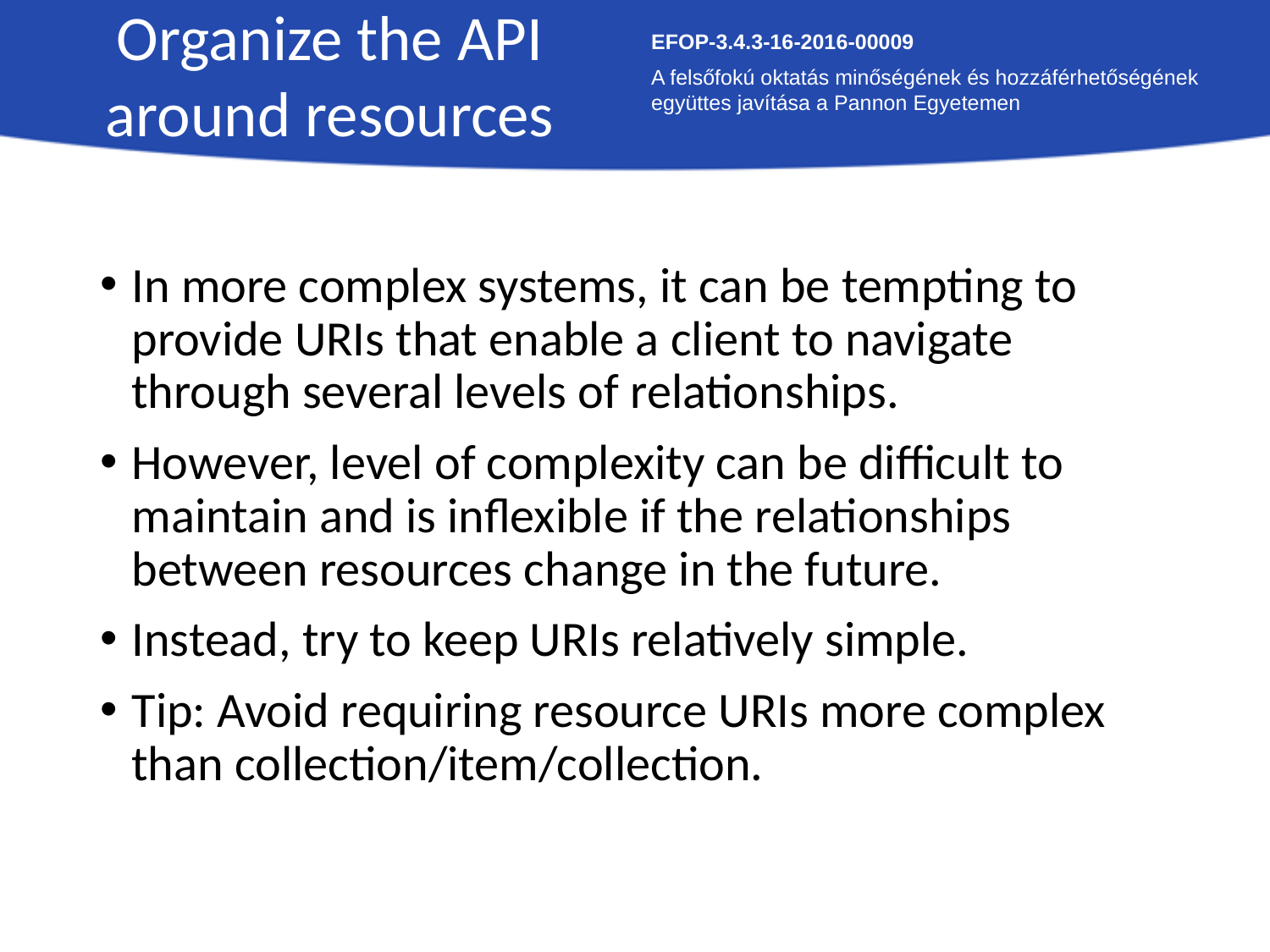

Organize the API around resources
EFOP-3.4.3-16-2016-00009
A felsőfokú oktatás minőségének és hozzáférhetőségének együttes javítása a Pannon Egyetemen
In more complex systems, it can be tempting to provide URIs that enable a client to navigate through several levels of relationships.
However, level of complexity can be difficult to maintain and is inflexible if the relationships between resources change in the future.
Instead, try to keep URIs relatively simple.
Tip: Avoid requiring resource URIs more complex than collection/item/collection.